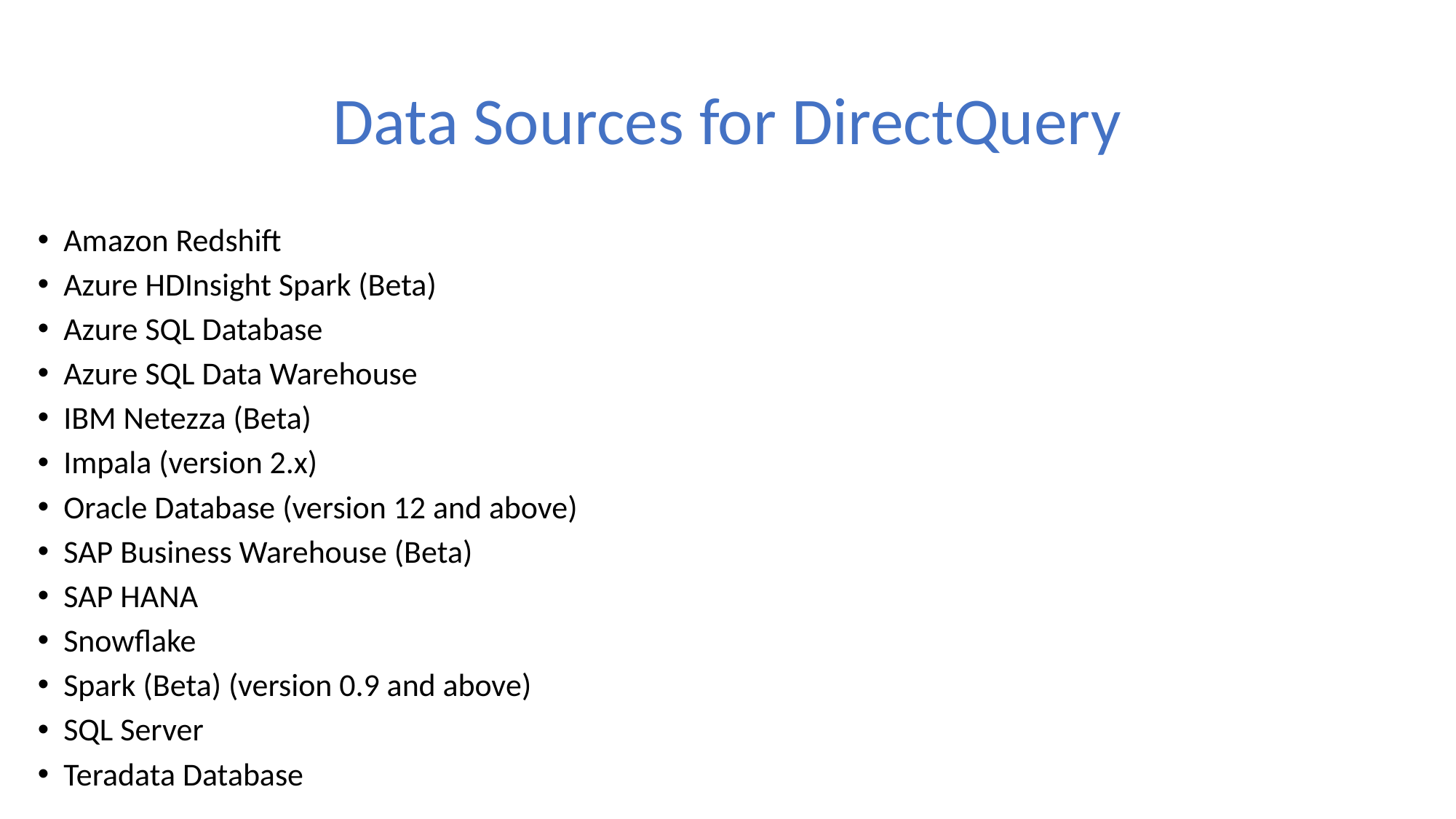

# Data Sources for DirectQuery
Amazon Redshift
Azure HDInsight Spark (Beta)
Azure SQL Database
Azure SQL Data Warehouse
IBM Netezza (Beta)
Impala (version 2.x)
Oracle Database (version 12 and above)
SAP Business Warehouse (Beta)
SAP HANA
Snowflake
Spark (Beta) (version 0.9 and above)
SQL Server
Teradata Database